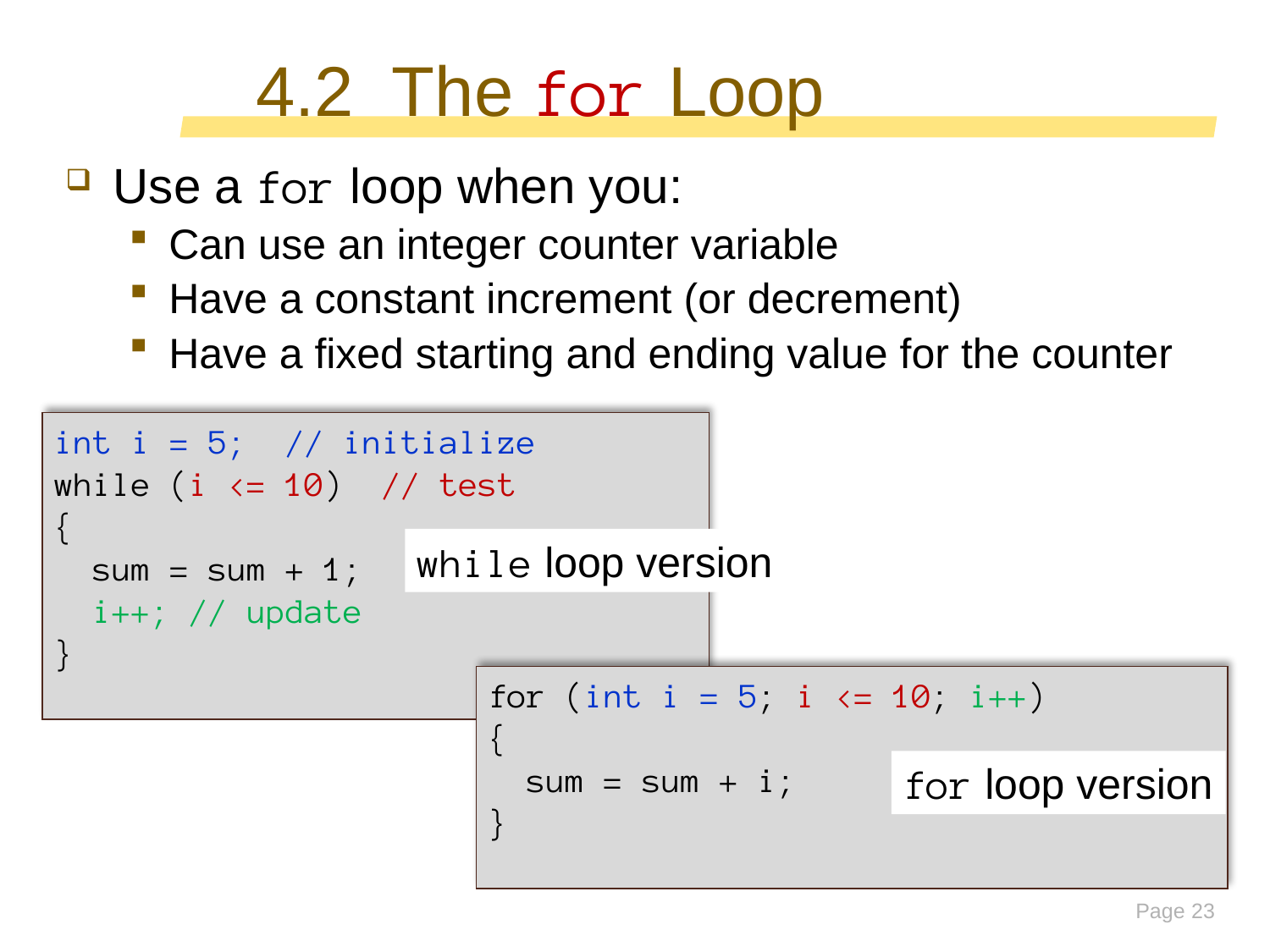

# 4.2  The for Loop
Use a for loop when you:
Can use an integer counter variable
Have a constant increment (or decrement)
Have a fixed starting and ending value for the counter
int i = 5;  // initialize
while (i <= 10)  // test
{
  sum = sum + 1;
  i++; // update
}
while loop version
for (int i = 5; i <= 10; i++)
{
  sum = sum + i;
}
for loop version
Page 23